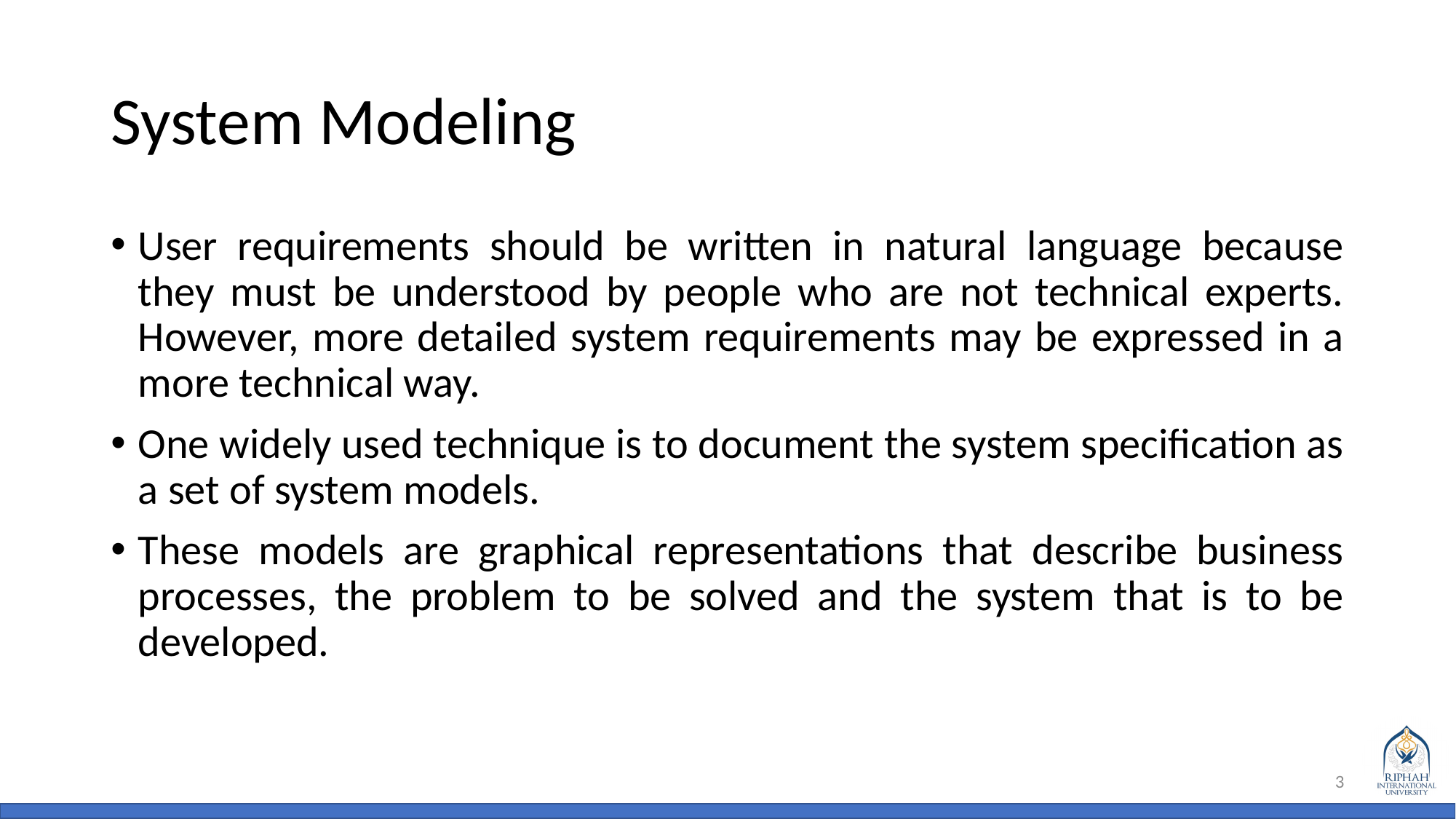

# System Modeling
User requirements should be written in natural language because they must be understood by people who are not technical experts. However, more detailed system requirements may be expressed in a more technical way.
One widely used technique is to document the system specification as a set of system models.
These models are graphical representations that describe business processes, the problem to be solved and the system that is to be developed.
3